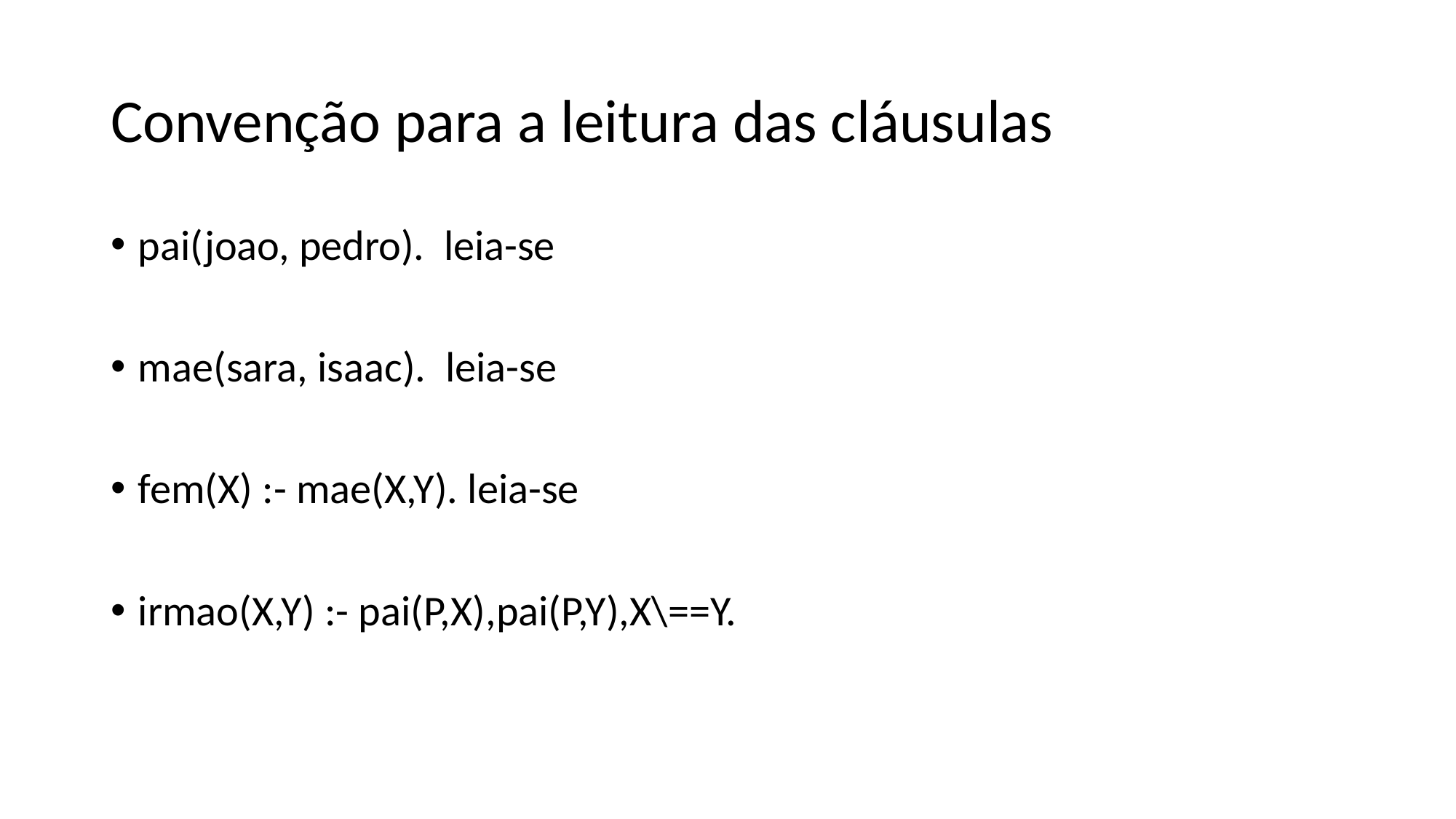

# Convenção para a leitura das cláusulas
pai(joao, pedro).  leia-se

mae(sara, isaac).  leia-se

fem(X) :- mae(X,Y). leia-se

irmao(X,Y) :- pai(P,X),pai(P,Y),X\==Y.